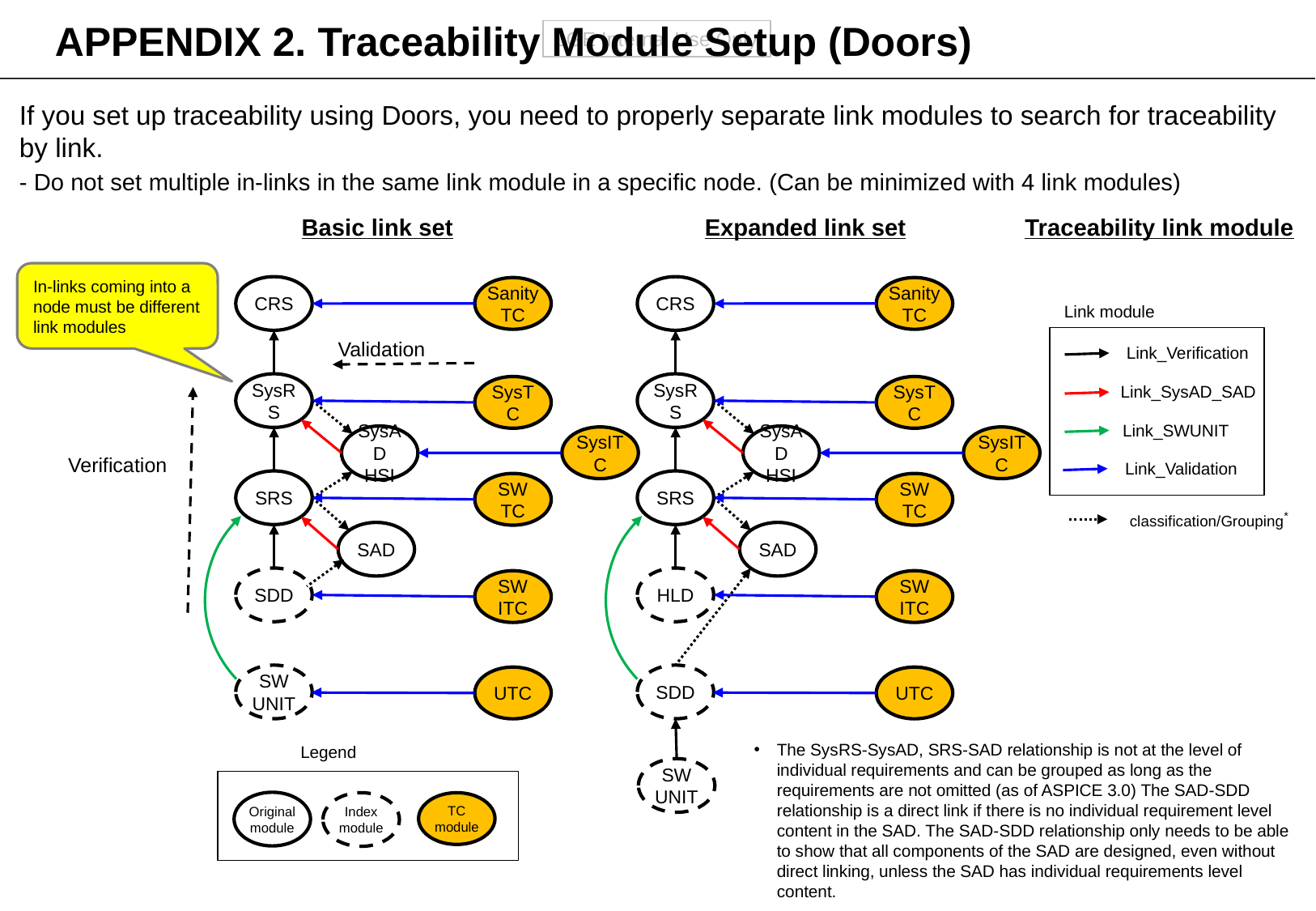

# APPENDIX 2. Traceability Module Setup (Doors)
If you set up traceability using Doors, you need to properly separate link modules to search for traceability by link.
- Do not set multiple in-links in the same link module in a specific node. (Can be minimized with 4 link modules)
Basic link set
Expanded link set
Traceability link module
In-links coming into a node must be different link modules
CRS
CRS
SanityTC
SanityTC
Link module

Validation
Link_Verification
SysRS
SysRS
Link_SysAD_SAD
SysTC
SysTC
Link_SWUNIT
SysAD
HSI
SysAD
HSI
SysITC
SysITC
Verification
Link_Validation
SRS
SRS
SW
TC
SW
TC

classification/Grouping*
SAD
SAD
SDD
HLD
SW
ITC
SW
ITC
SW
UNIT
SDD
UTC
UTC
The SysRS-SysAD, SRS-SAD relationship is not at the level of individual requirements and can be grouped as long as the requirements are not omitted (as of ASPICE 3.0) The SAD-SDD relationship is a direct link if there is no individual requirement level content in the SAD. The SAD-SDD relationship only needs to be able to show that all components of the SAD are designed, even without direct linking, unless the SAD has individual requirements level content.
Legend
SW
UNIT

Original module
Index
module
TC
module